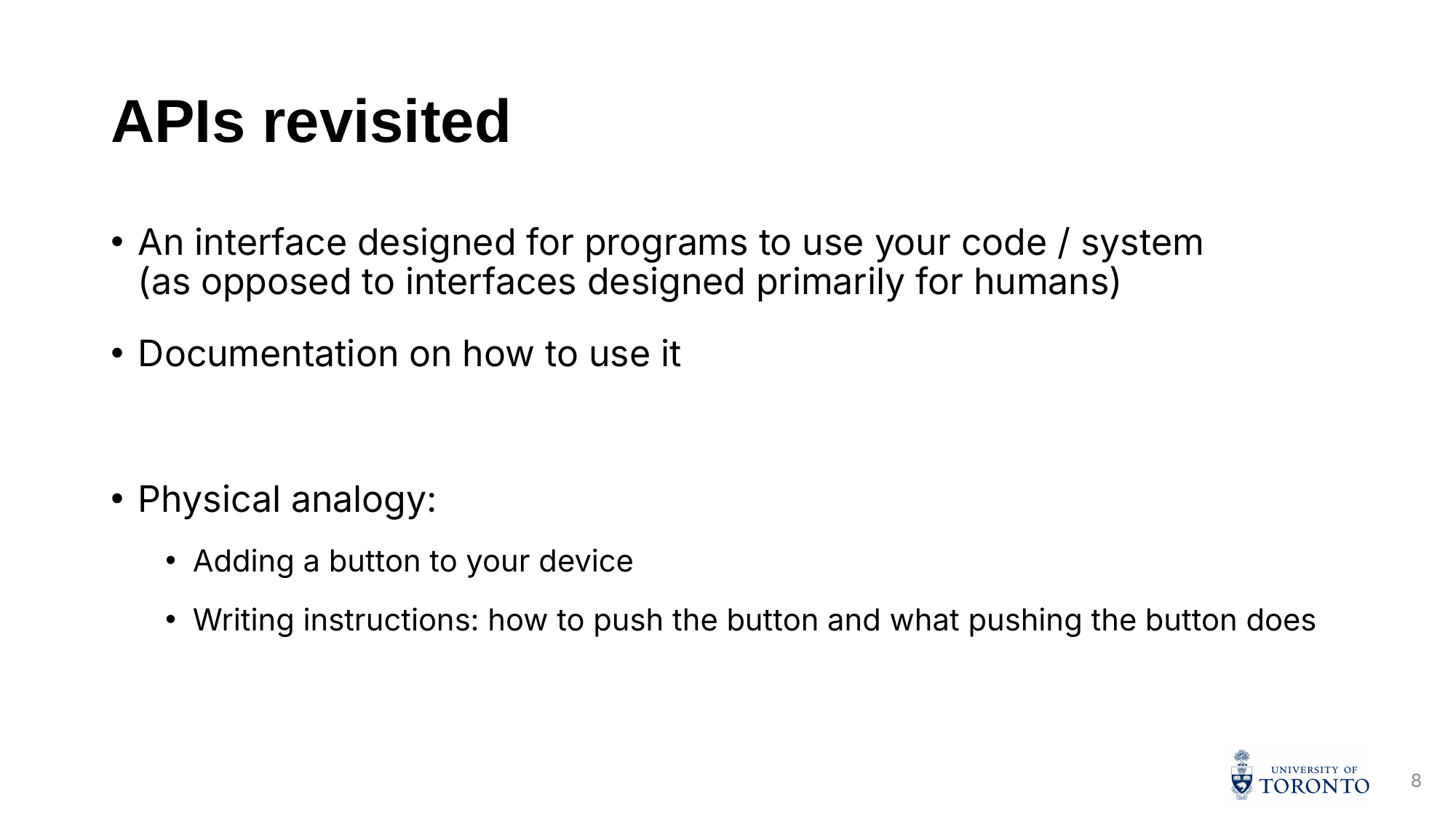

# APIs revisited

An interface designed for programs to use your code / system
(as opposed to interfaces designed primarily for humans)
Documentation on how to use it

Physical analogy:
Adding a button to your device
Writing instructions: how to push the button and what pushing the button does
8